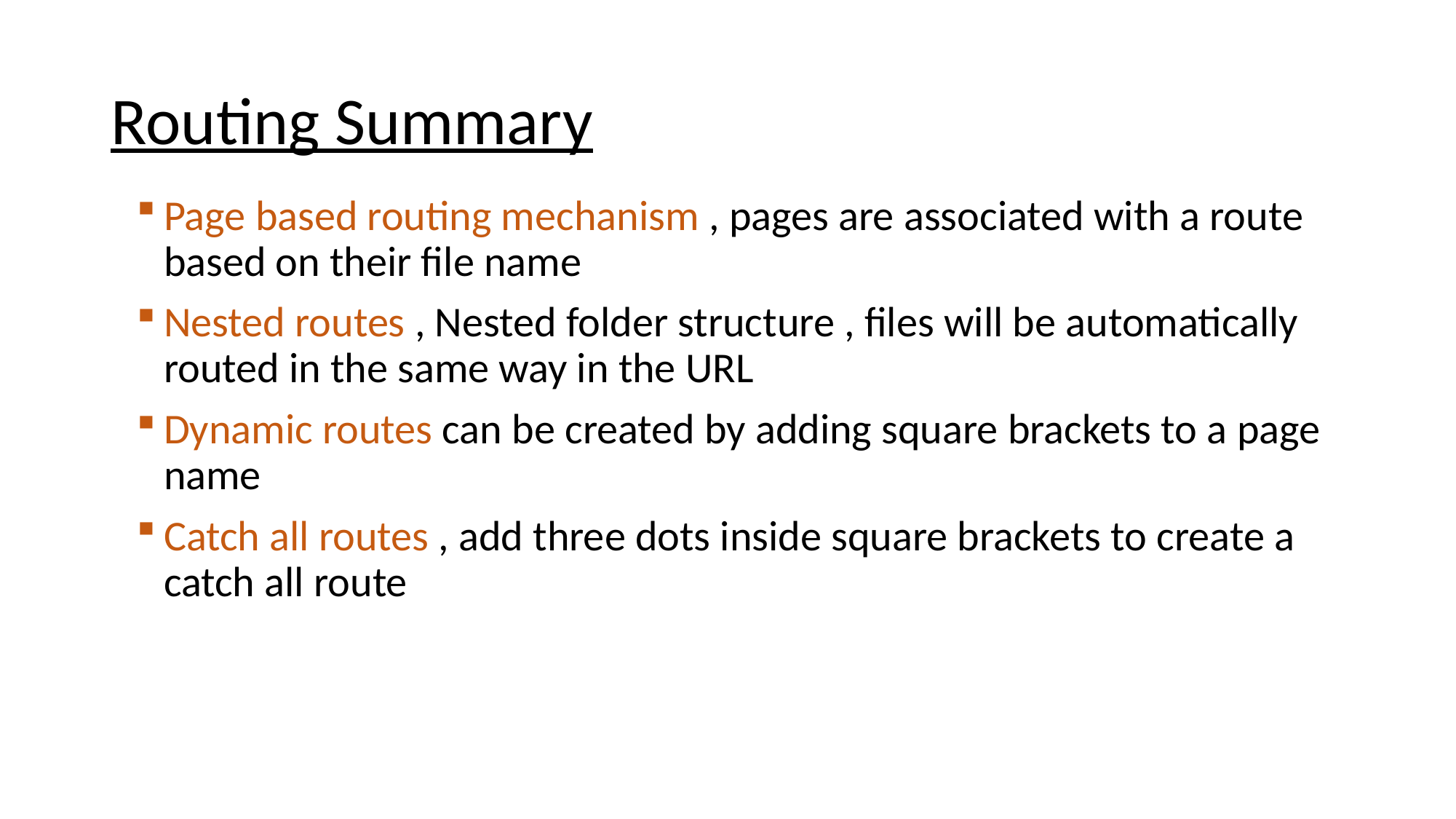

# Routing Summary
Page based routing mechanism , pages are associated with a route based on their file name
Nested routes , Nested folder structure , files will be automatically routed in the same way in the URL
Dynamic routes can be created by adding square brackets to a page name
Catch all routes , add three dots inside square brackets to create a catch all route